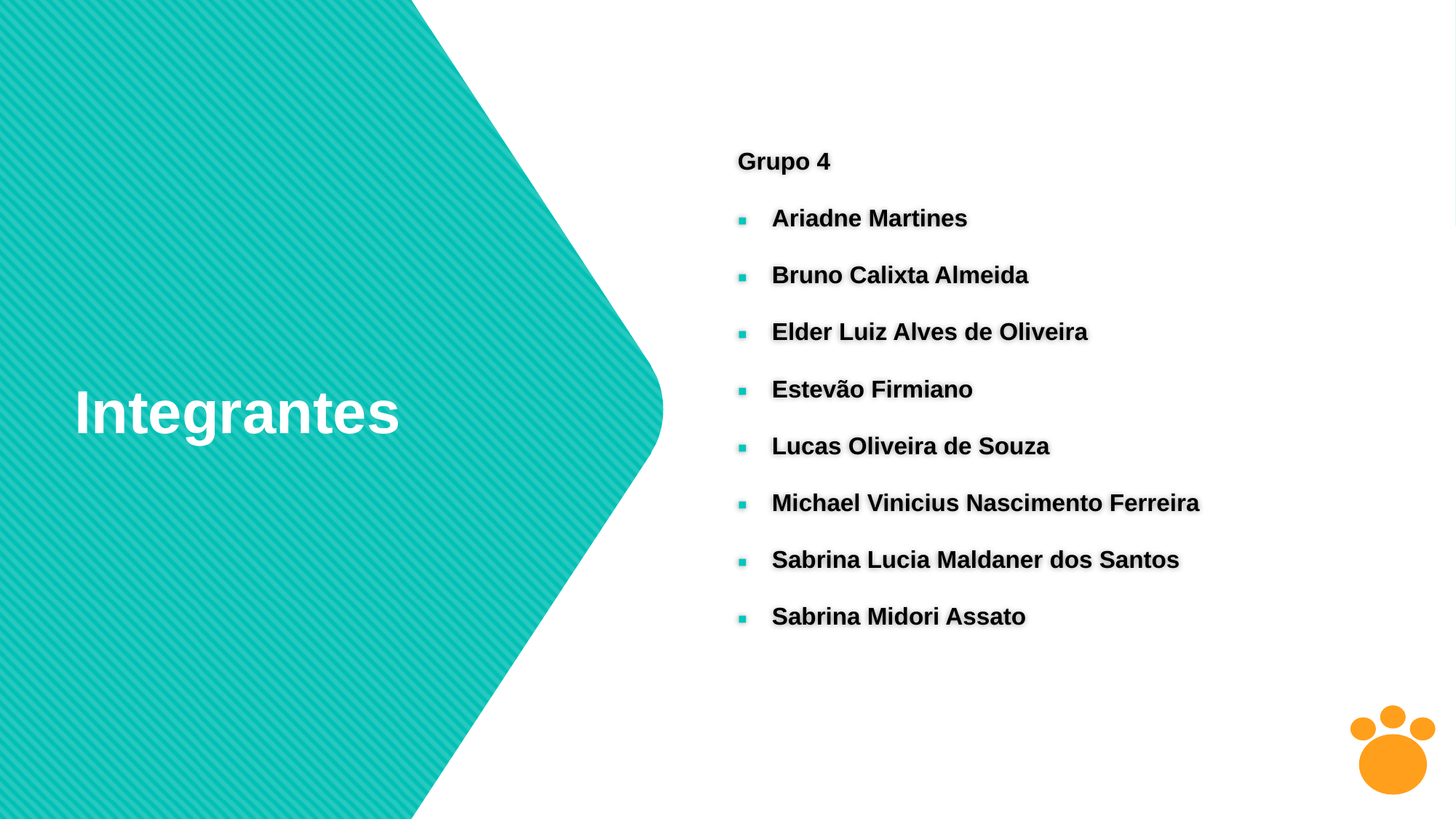

Grupo 4
Ariadne Martines
Bruno Calixta Almeida
Elder Luiz Alves de Oliveira
Estevão Firmiano
Lucas Oliveira de Souza
Michael Vinicius Nascimento Ferreira
Sabrina Lucia Maldaner dos Santos
Sabrina Midori Assato

Integrantes